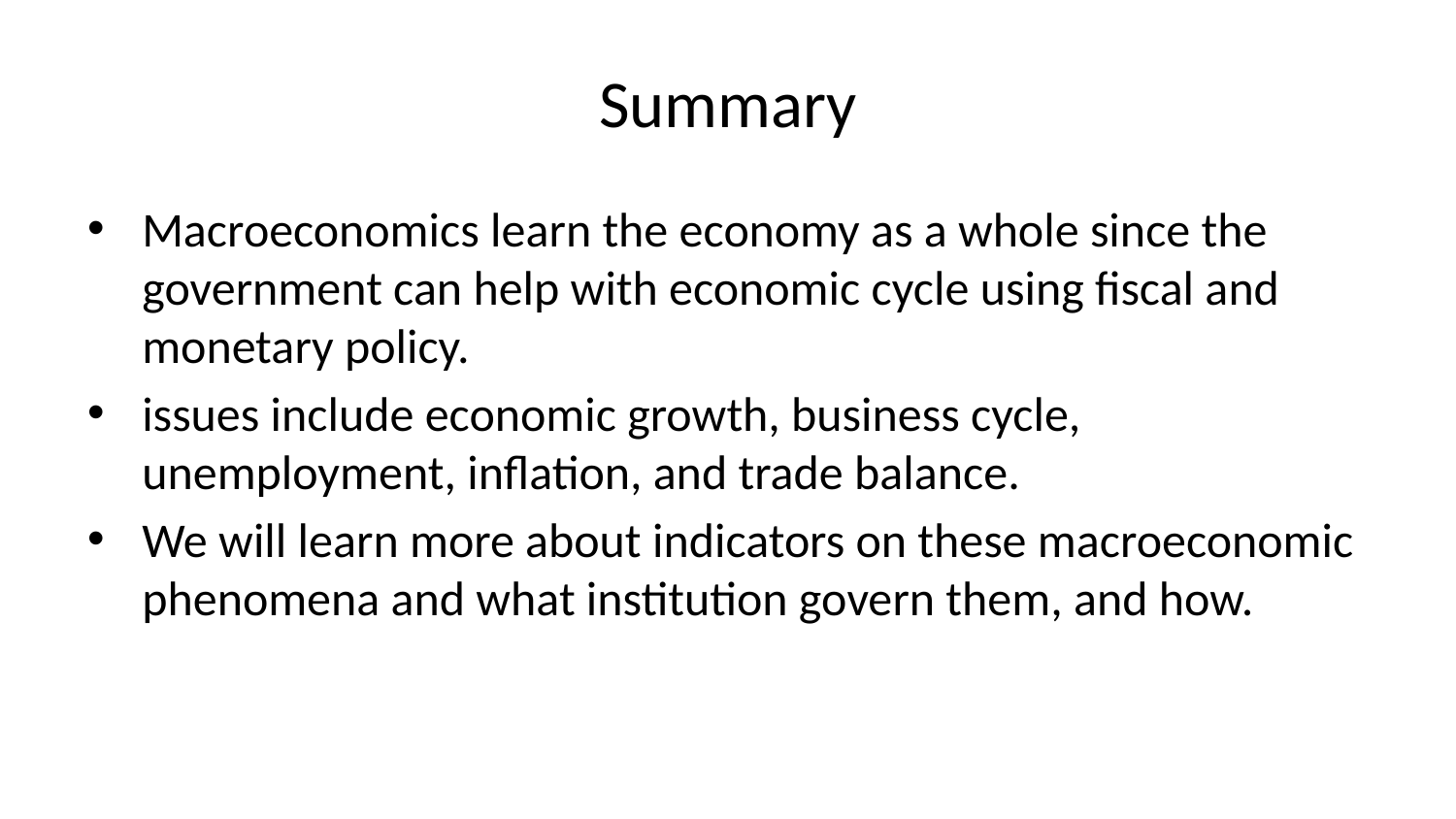

# Summary
Macroeconomics learn the economy as a whole since the government can help with economic cycle using fiscal and monetary policy.
issues include economic growth, business cycle, unemployment, inflation, and trade balance.
We will learn more about indicators on these macroeconomic phenomena and what institution govern them, and how.